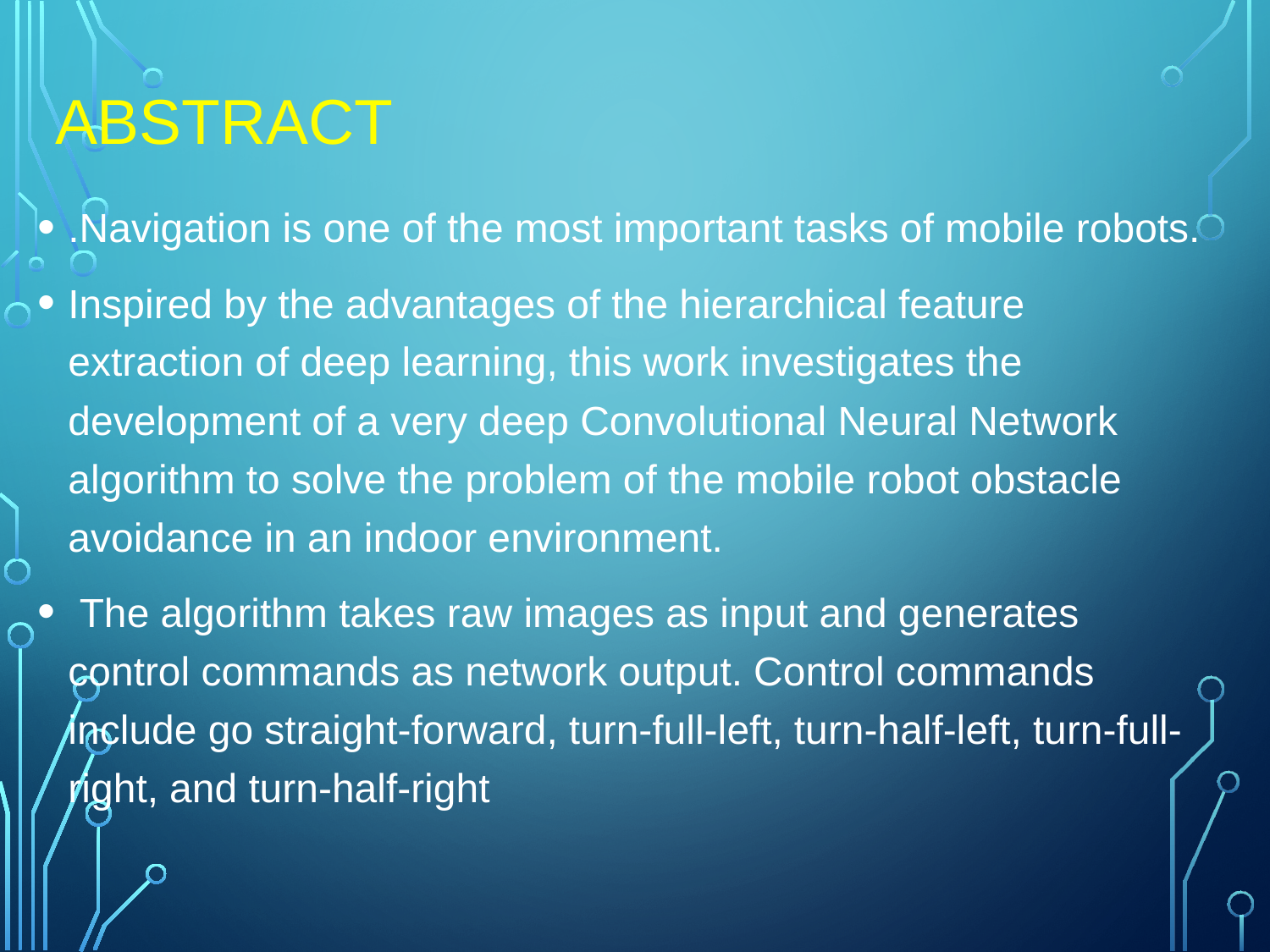

# Abstract
.Navigation is one of the most important tasks of mobile robots.
Inspired by the advantages of the hierarchical feature extraction of deep learning, this work investigates the development of a very deep Convolutional Neural Network algorithm to solve the problem of the mobile robot obstacle avoidance in an indoor environment.
 The algorithm takes raw images as input and generates control commands as network output. Control commands include go straight-forward, turn-full-left, turn-half-left, turn-full-right, and turn-half-right